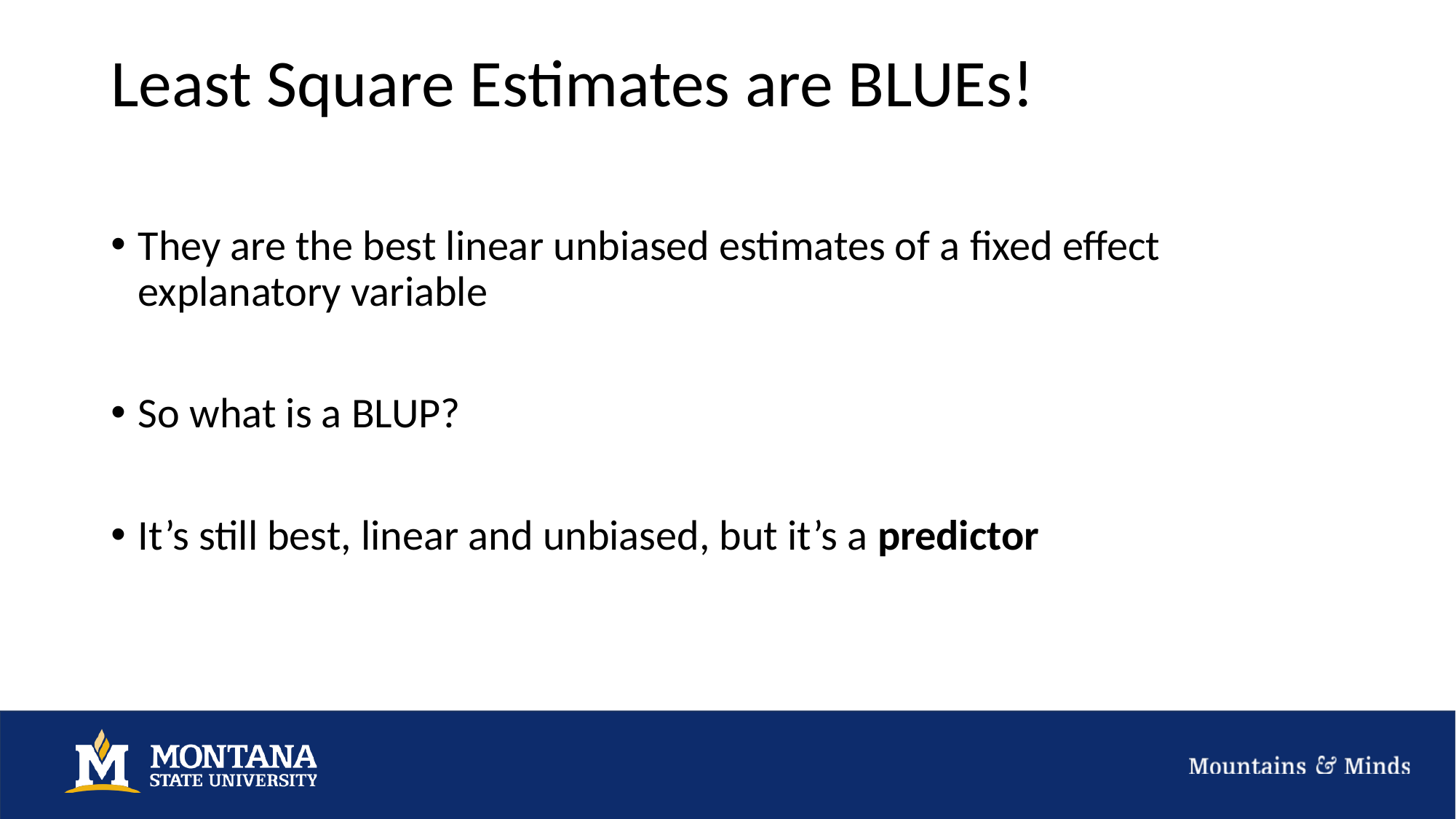

# Least Square Estimates are BLUEs!
They are the best linear unbiased estimates of a fixed effect explanatory variable

So what is a BLUP?

It’s still best, linear and unbiased, but it’s a predictor